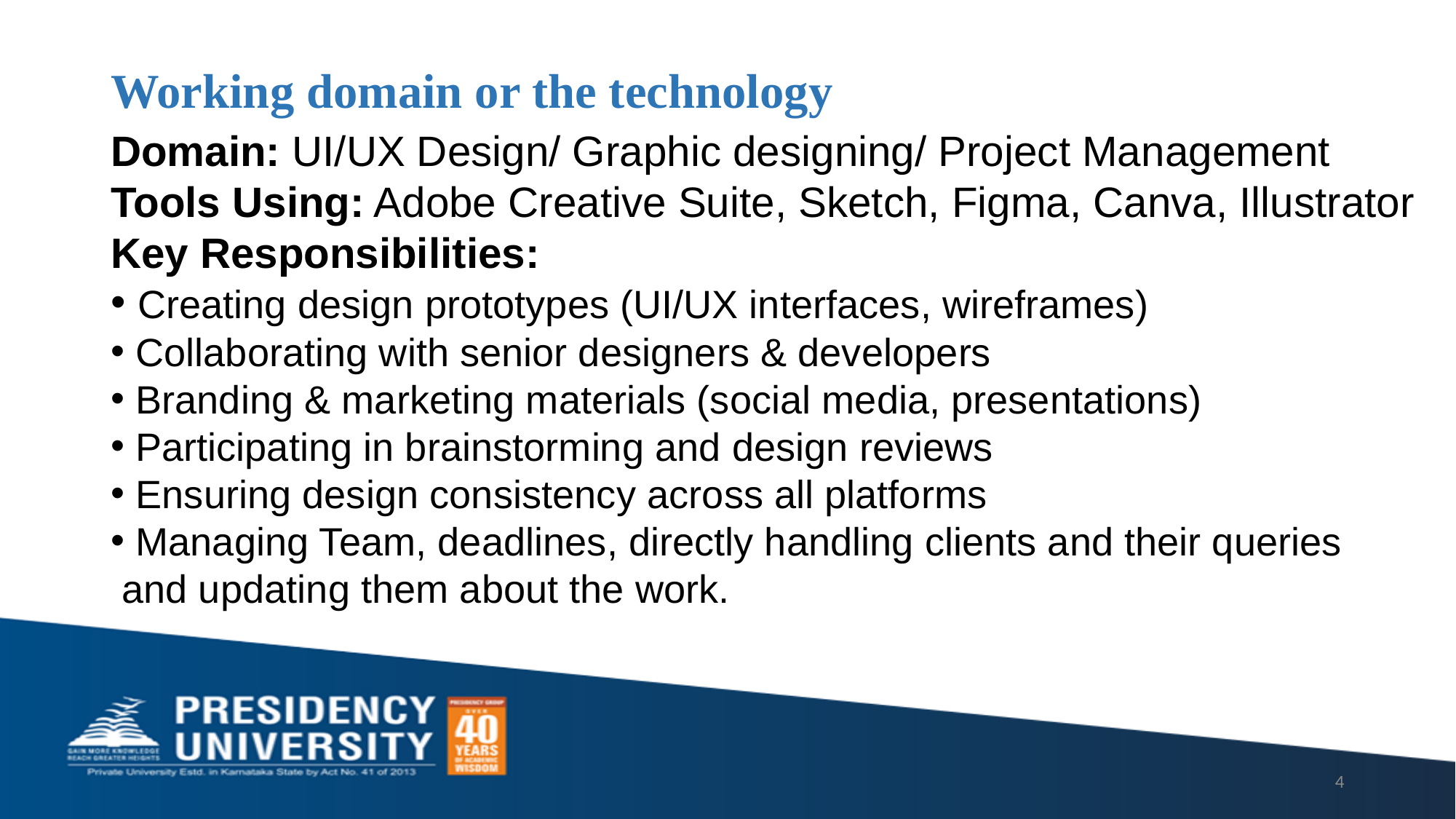

# Working domain or the technology
Domain: UI/UX Design/ Graphic designing/ Project Management
Tools Using: Adobe Creative Suite, Sketch, Figma, Canva, Illustrator
Key Responsibilities:
 Creating design prototypes (UI/UX interfaces, wireframes)
 Collaborating with senior designers & developers
 Branding & marketing materials (social media, presentations)
 Participating in brainstorming and design reviews
 Ensuring design consistency across all platforms
 Managing Team, deadlines, directly handling clients and their queries
 and updating them about the work.

4